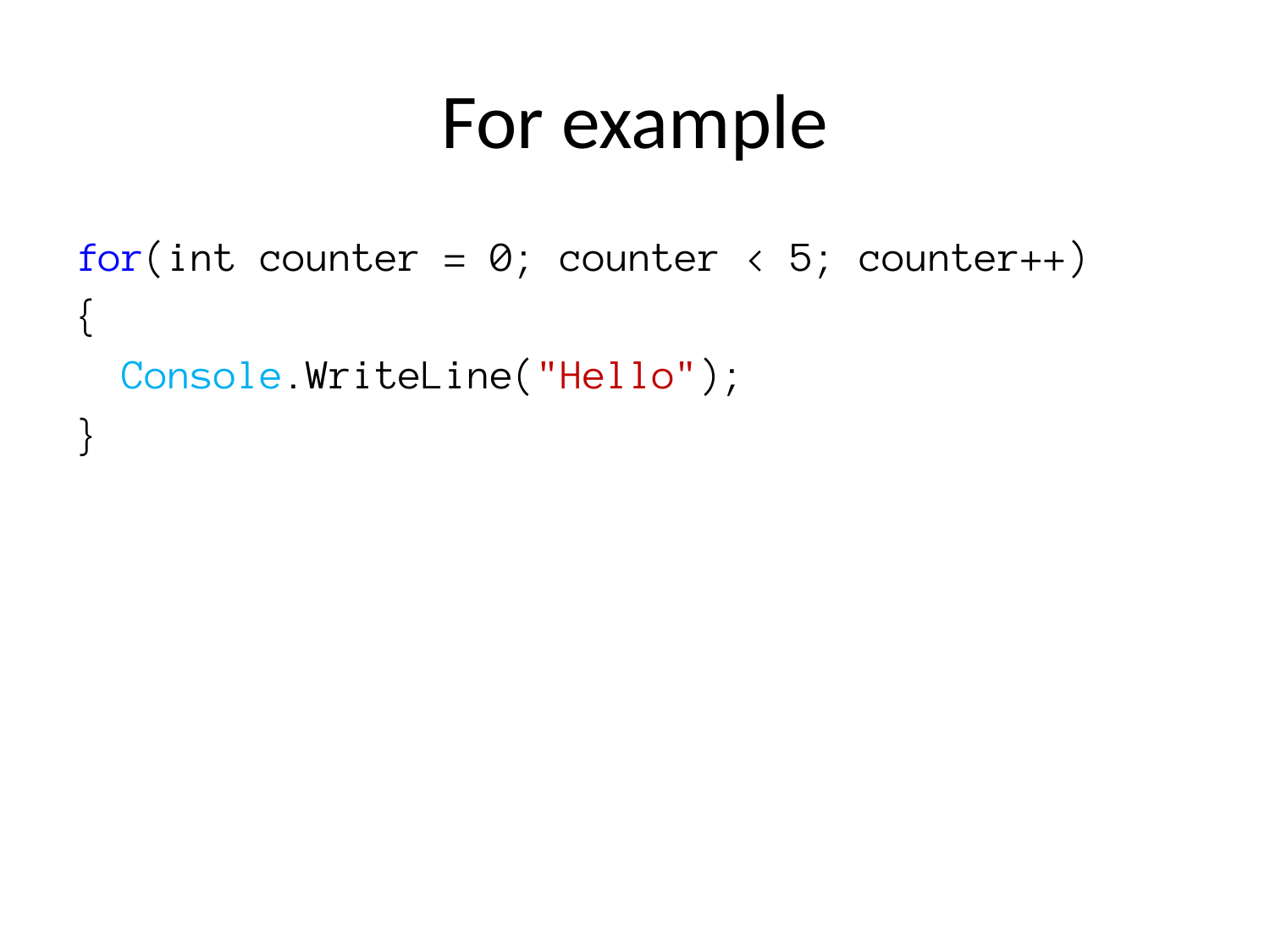

# For example
for(int counter = 0; counter < 5; counter++)
{
  Console.WriteLine("Hello");
}